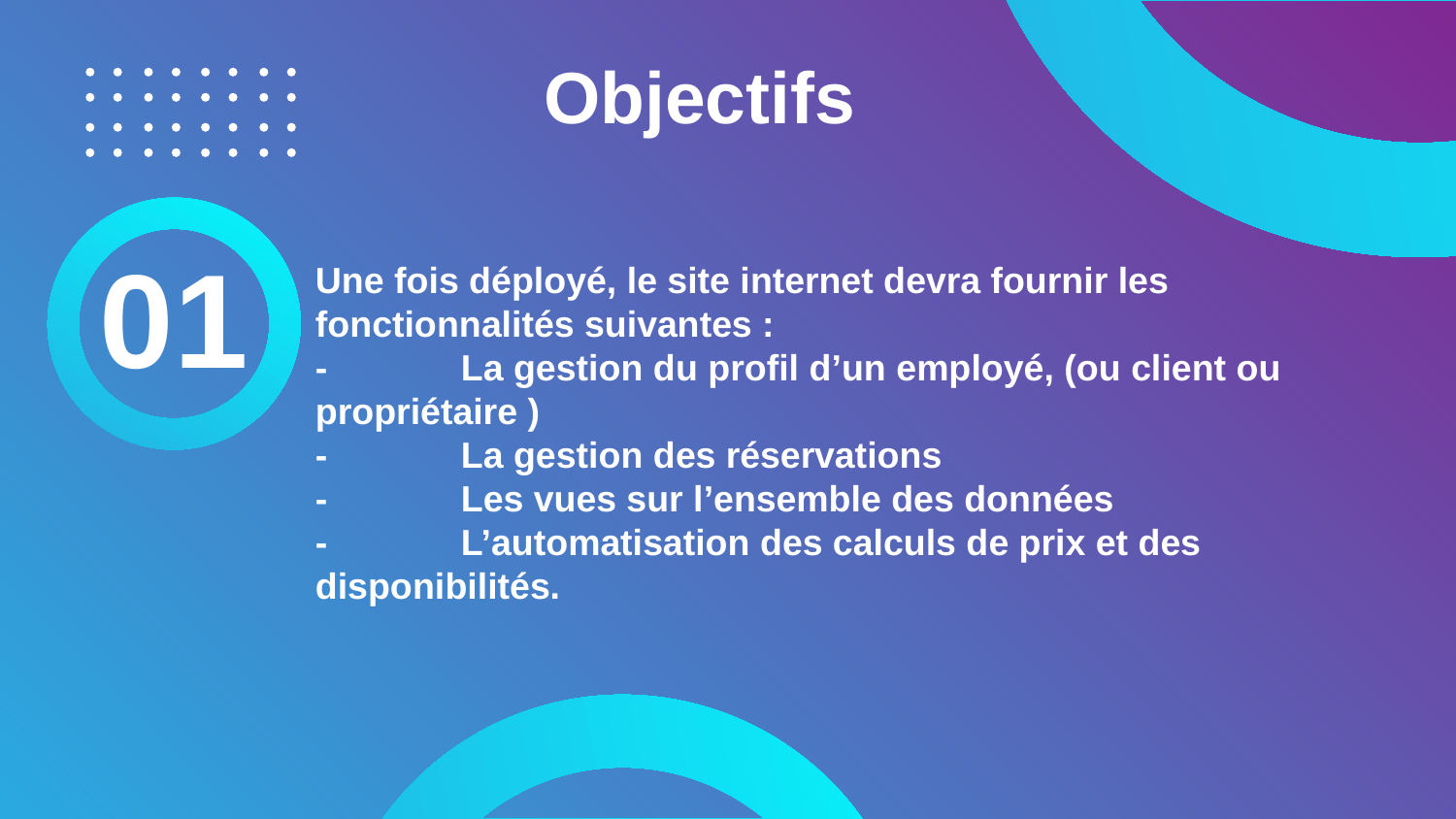

# Objectifs

01
Une fois déployé, le site internet devra fournir les fonctionnalités suivantes :
-	La gestion du profil d’un employé, (ou client ou propriétaire )
-	La gestion des réservations
-	Les vues sur l’ensemble des données
-	L’automatisation des calculs de prix et des disponibilités.